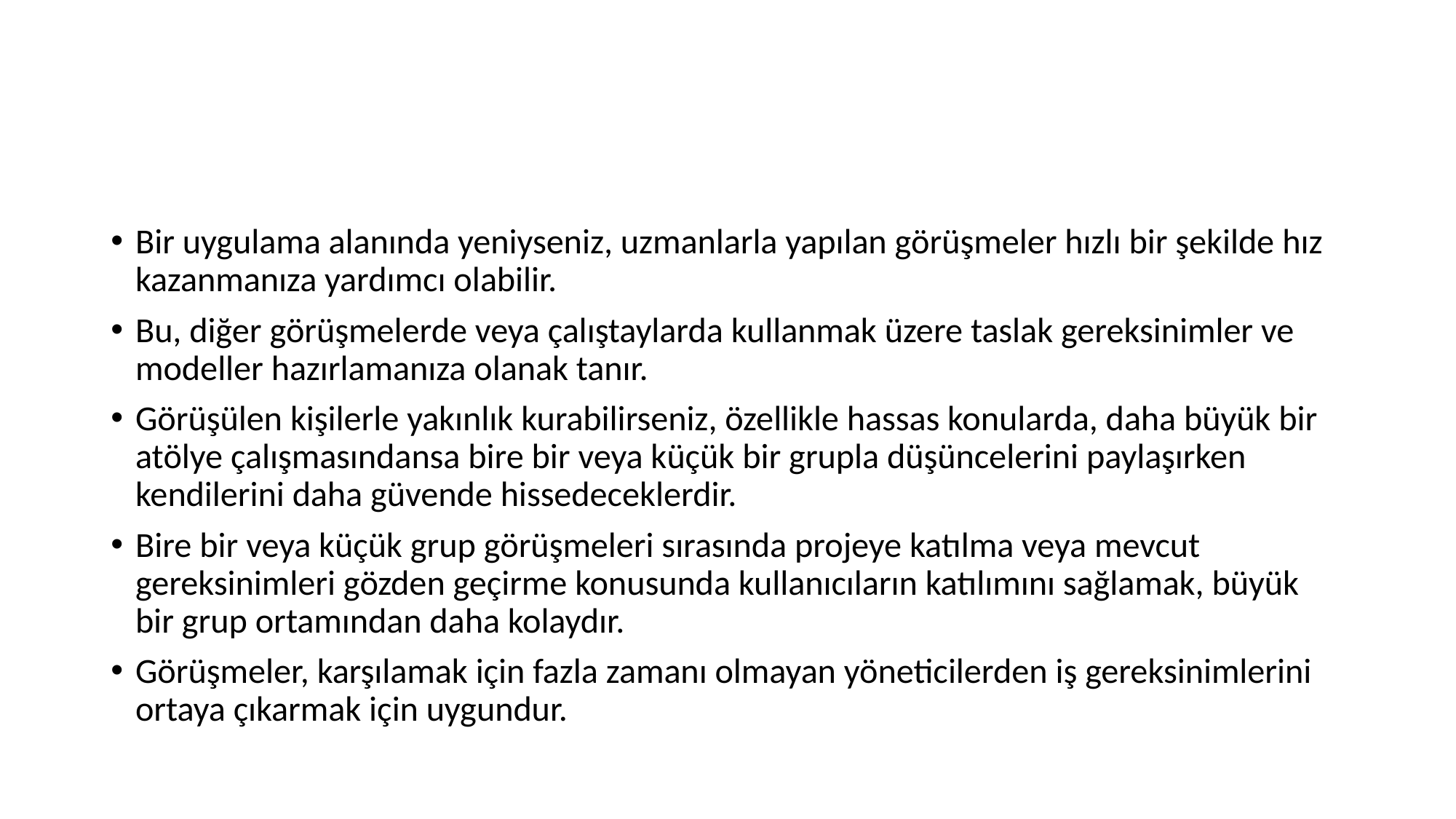

#
Bir uygulama alanında yeniyseniz, uzmanlarla yapılan görüşmeler hızlı bir şekilde hız kazanmanıza yardımcı olabilir.
Bu, diğer görüşmelerde veya çalıştaylarda kullanmak üzere taslak gereksinimler ve modeller hazırlamanıza olanak tanır.
Görüşülen kişilerle yakınlık kurabilirseniz, özellikle hassas konularda, daha büyük bir atölye çalışmasındansa bire bir veya küçük bir grupla düşüncelerini paylaşırken kendilerini daha güvende hissedeceklerdir.
Bire bir veya küçük grup görüşmeleri sırasında projeye katılma veya mevcut gereksinimleri gözden geçirme konusunda kullanıcıların katılımını sağlamak, büyük bir grup ortamından daha kolaydır.
Görüşmeler, karşılamak için fazla zamanı olmayan yöneticilerden iş gereksinimlerini ortaya çıkarmak için uygundur.